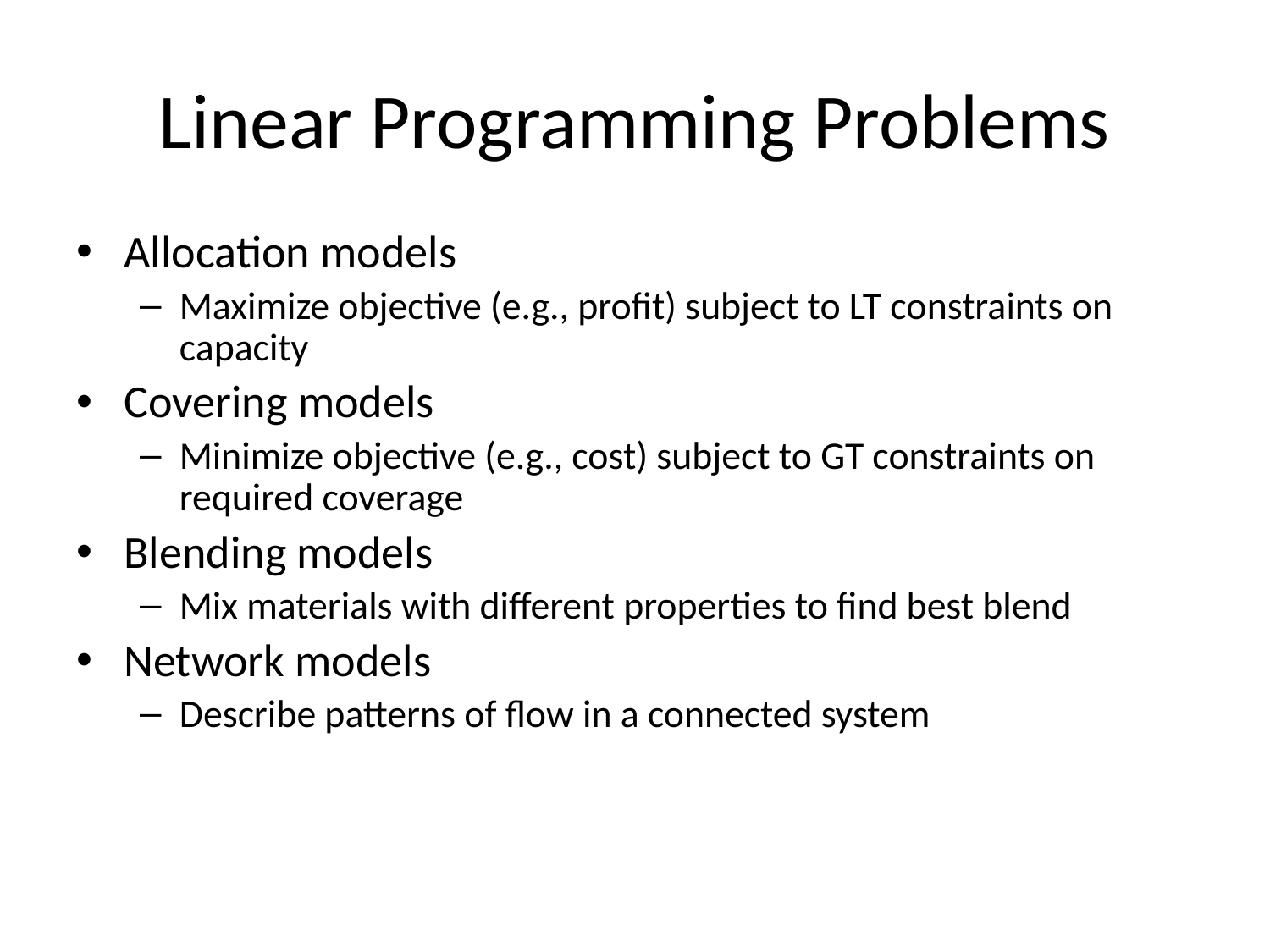

# Linear Programming Problems
Allocation models
Maximize objective (e.g., profit) subject to LT constraints on capacity
Covering models
Minimize objective (e.g., cost) subject to GT constraints on required coverage
Blending models
Mix materials with different properties to find best blend
Network models
Describe patterns of flow in a connected system